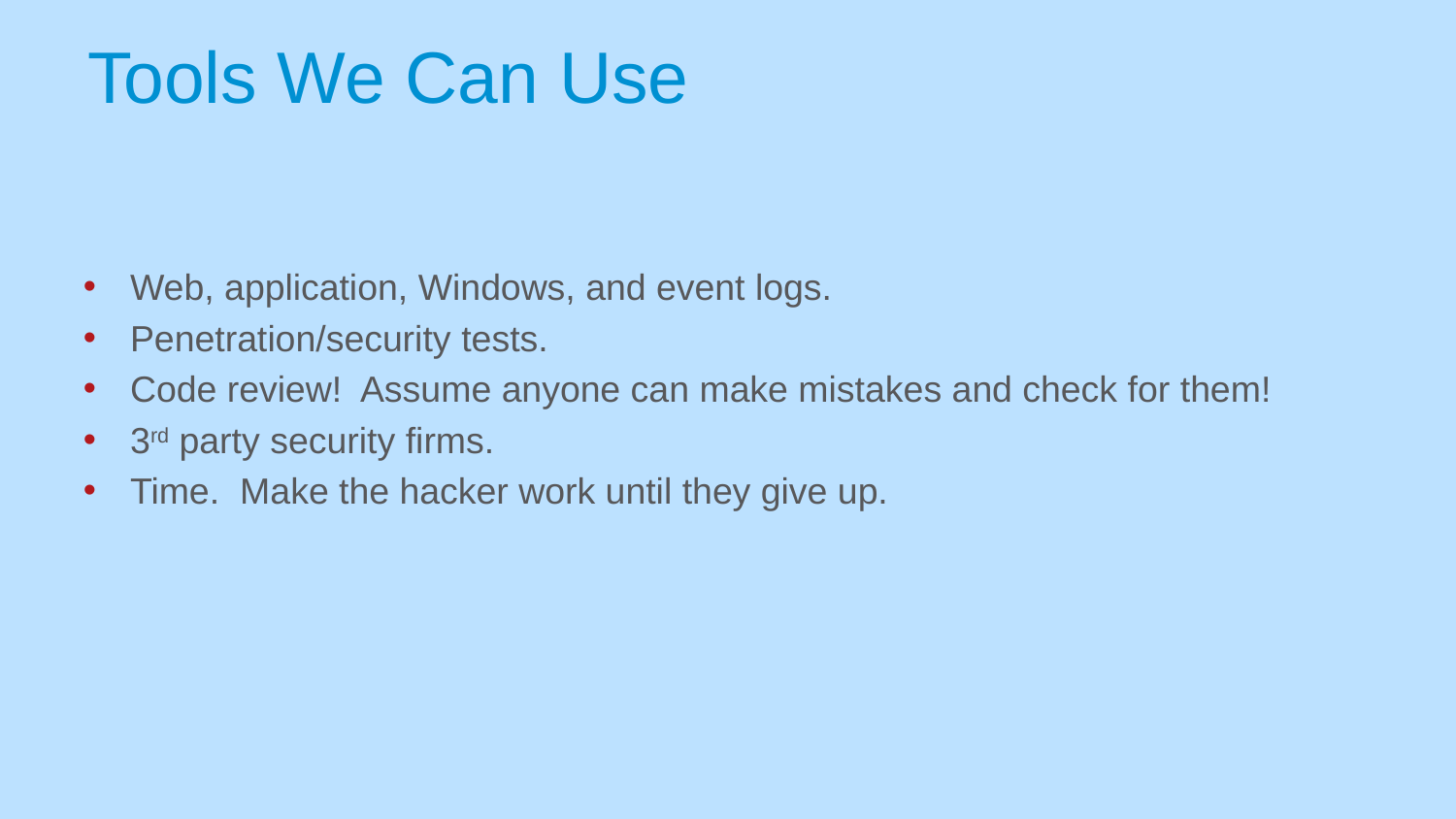

# Tools We Can Use
Web, application, Windows, and event logs.
Penetration/security tests.
Code review!  Assume anyone can make mistakes and check for them!
3rd party security firms.
Time.  Make the hacker work until they give up.